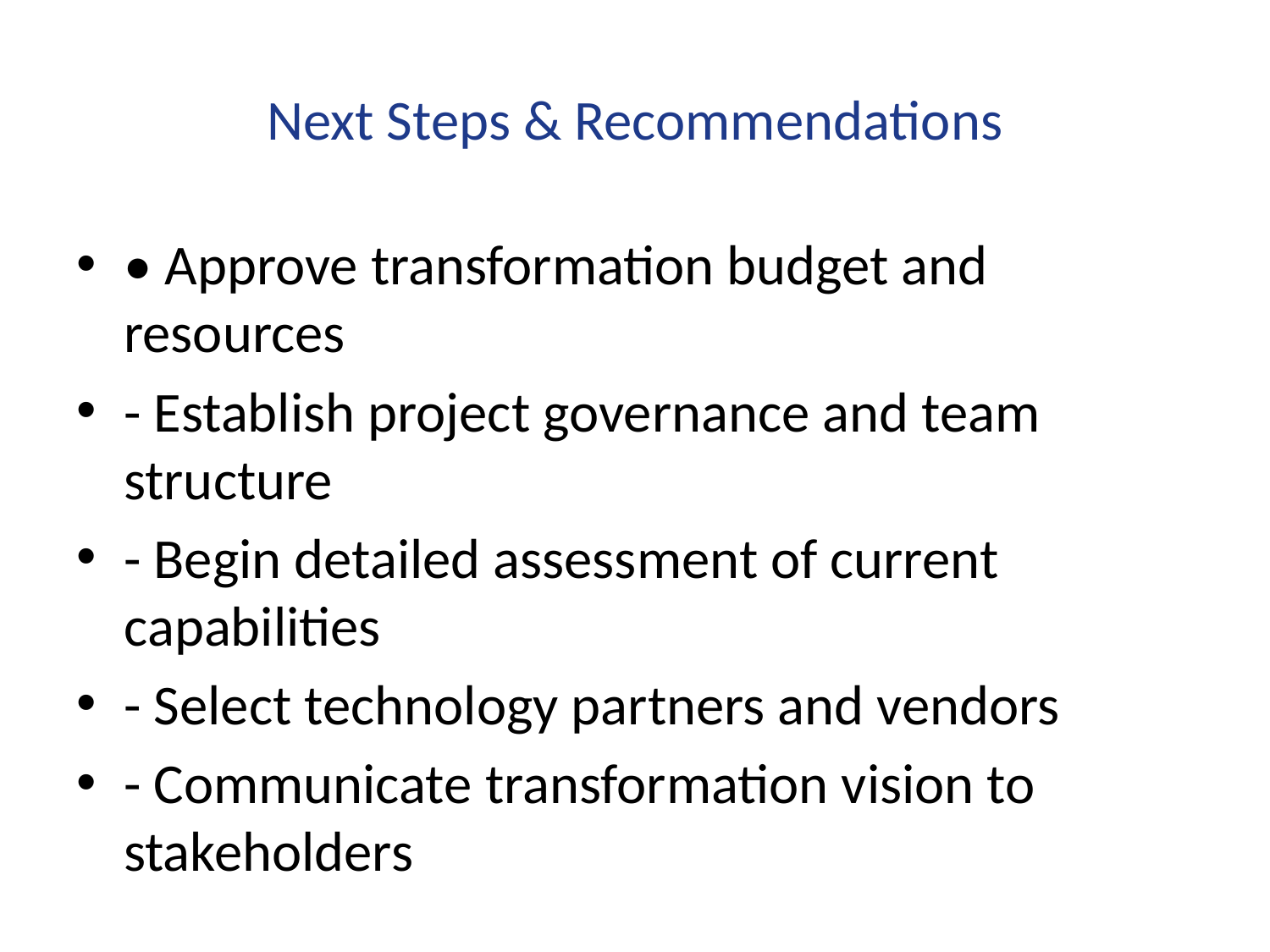

# Next Steps & Recommendations
• Approve transformation budget and resources
- Establish project governance and team structure
- Begin detailed assessment of current capabilities
- Select technology partners and vendors
- Communicate transformation vision to stakeholders